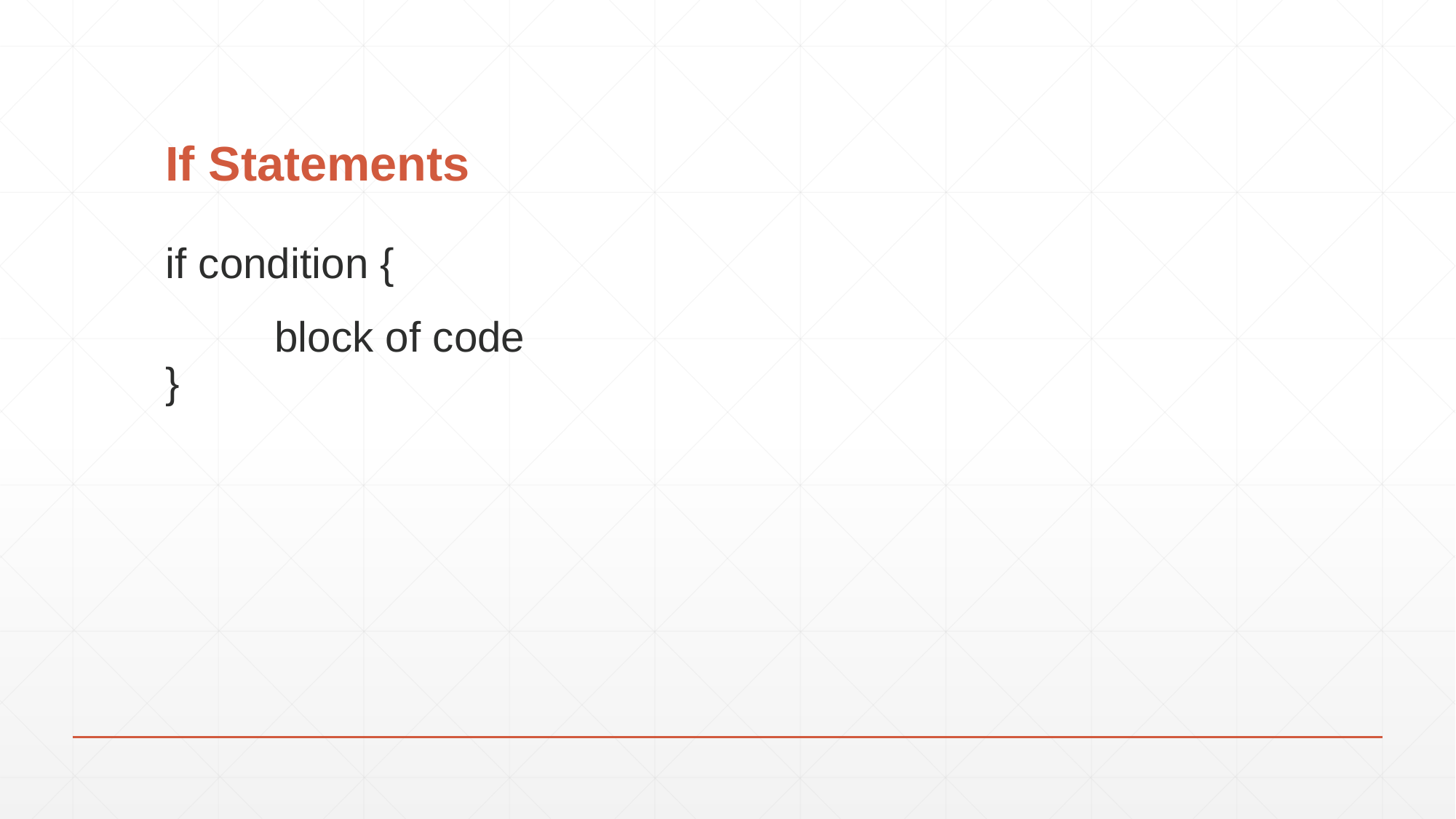

# If Statements
if condition {
	block of code
}